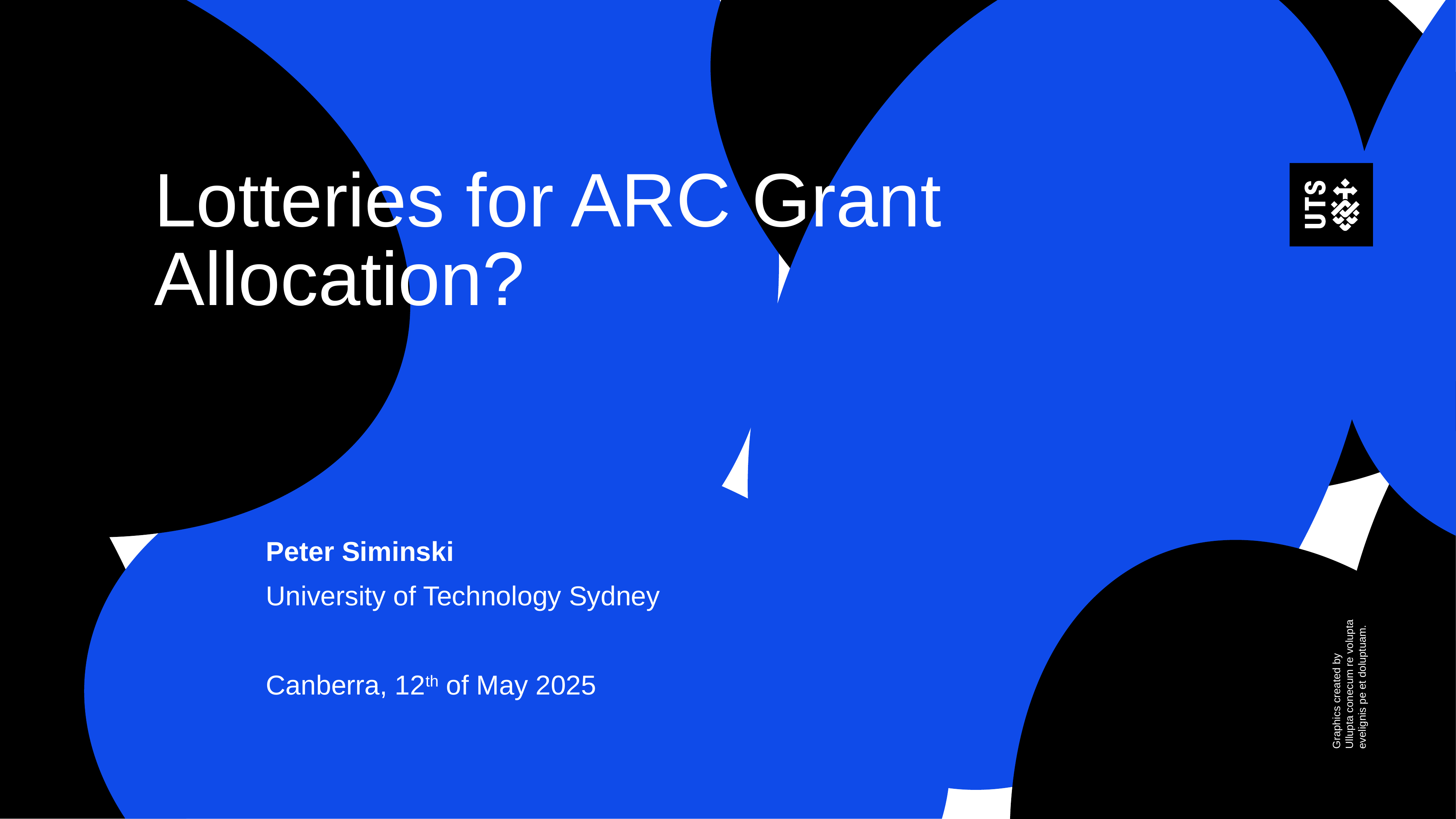

# Lotteries for ARC Grant Allocation?
Peter Siminski
University of Technology Sydney

Canberra, 12th of May 2025
Graphics created by Ullupta conecum re volupta evelignis pe et doluptuam.